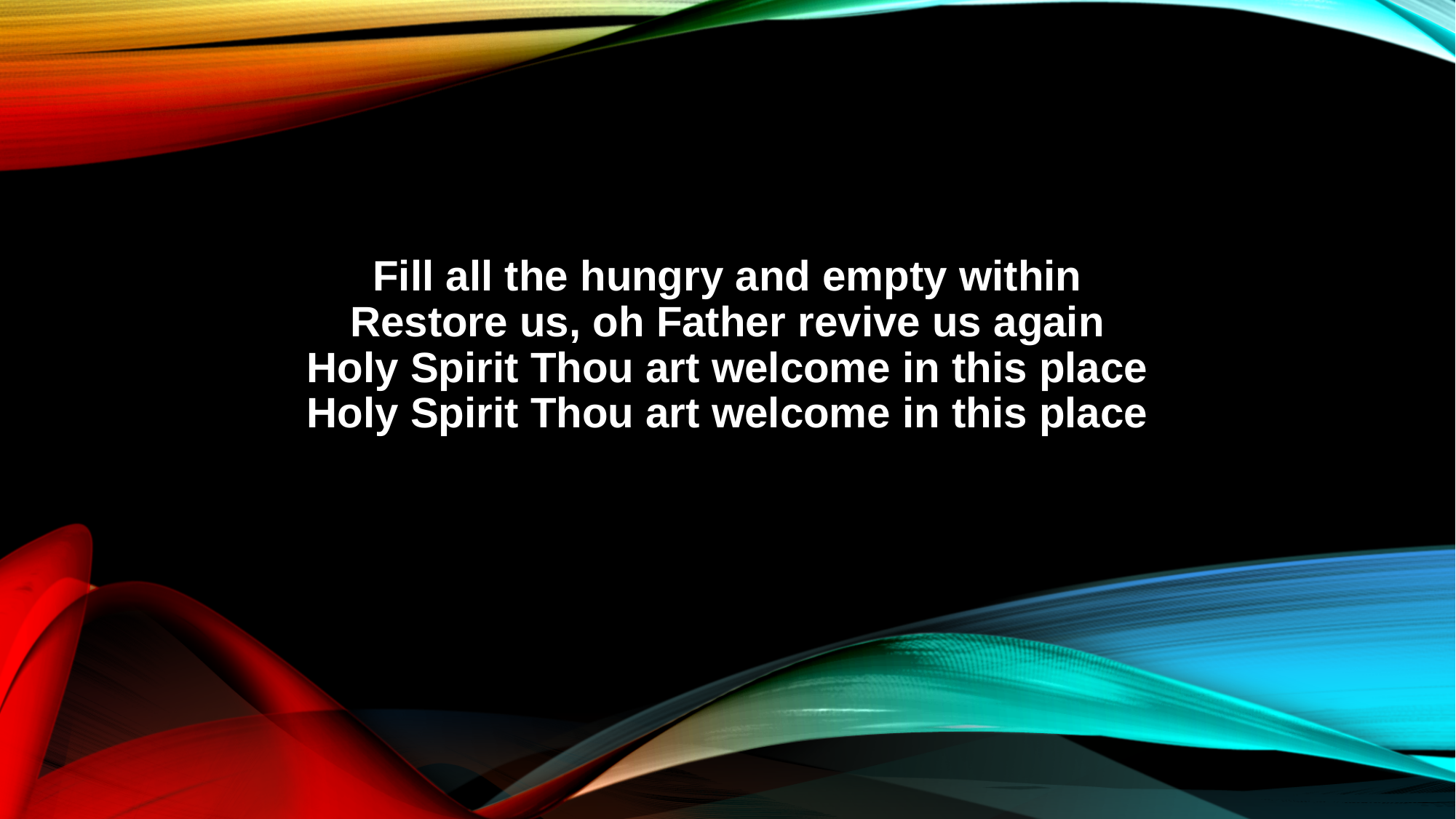

Fill all the hungry and empty within
Restore us, oh Father revive us again
Holy Spirit Thou art welcome in this place
Holy Spirit Thou art welcome in this place